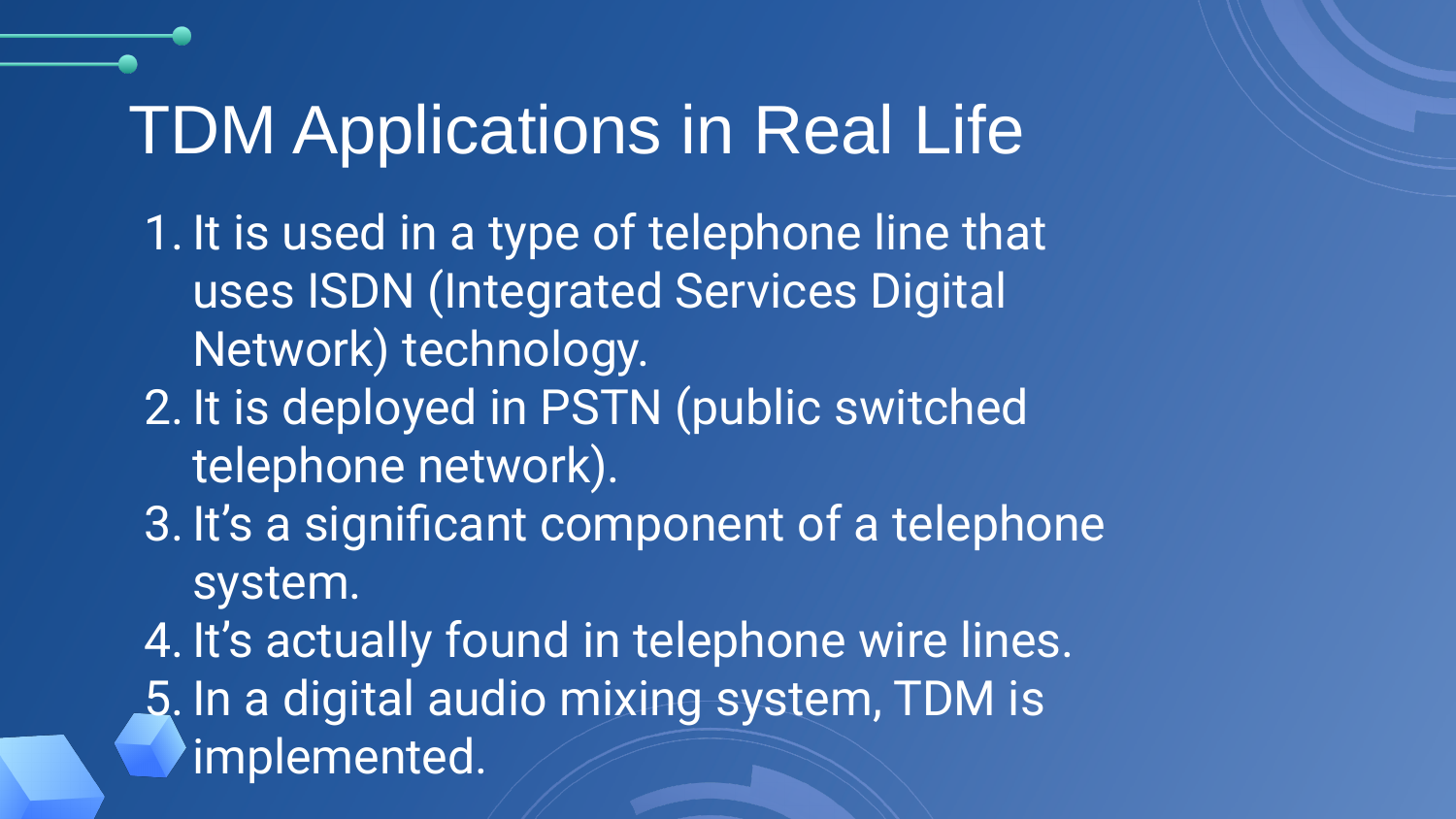

# TDM Applications in Real Life
It is used in a type of telephone line that uses ISDN (Integrated Services Digital Network) technology.
It is deployed in PSTN (public switched telephone network).
It’s a significant component of a telephone system.
It’s actually found in telephone wire lines.
In a digital audio mixing system, TDM is implemented.